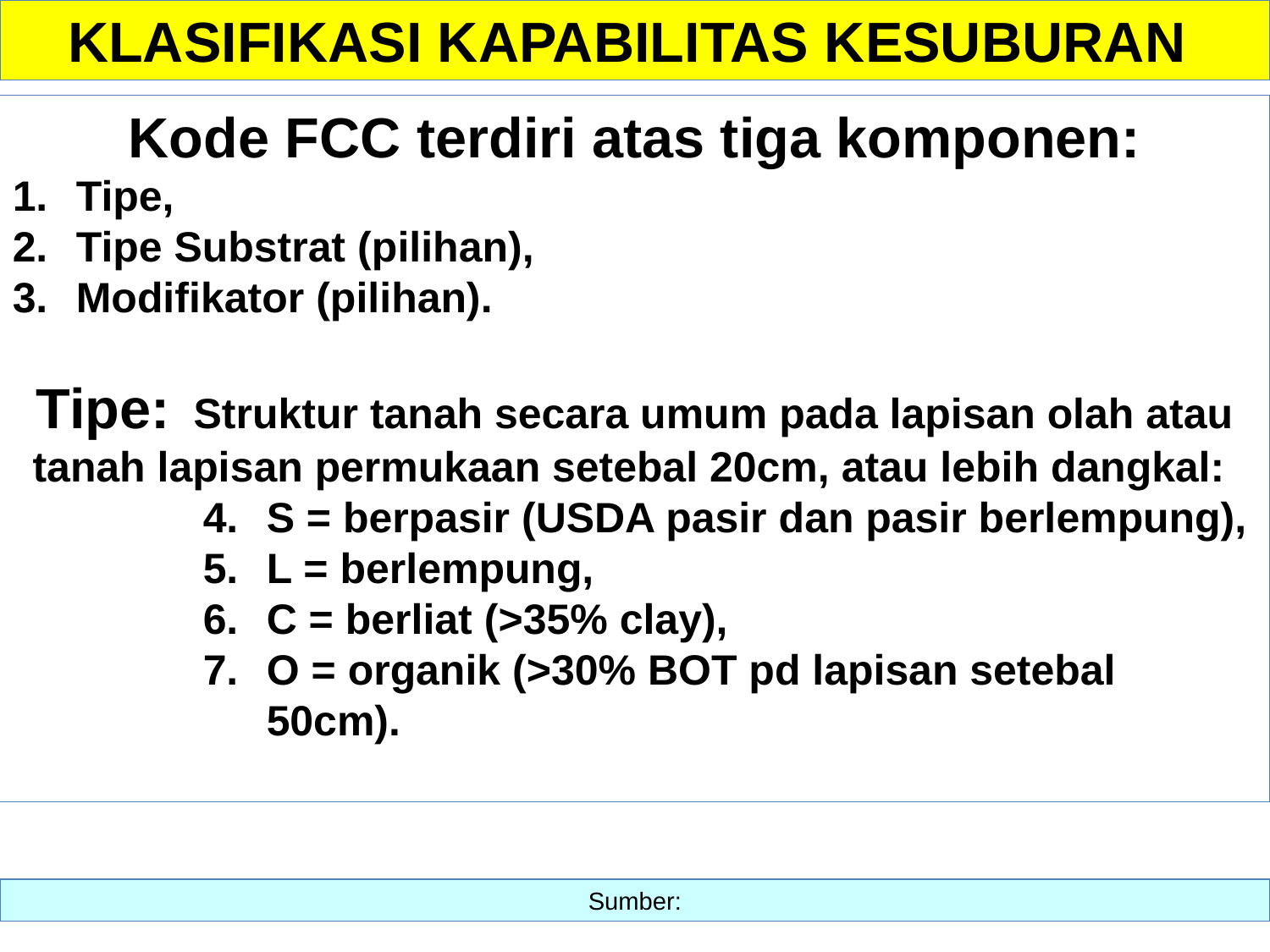

KLASIFIKASI KAPABILITAS KESUBURAN
Kode FCC terdiri atas tiga komponen:
Tipe,
Tipe Substrat (pilihan),
Modifikator (pilihan).

Tipe:  Struktur tanah secara umum pada lapisan olah atau tanah lapisan permukaan setebal 20cm, atau lebih dangkal:
S = berpasir (USDA pasir dan pasir berlempung),
L = berlempung,
C = berliat (>35% clay),
O = organik (>30% BOT pd lapisan setebal 50cm).

Sumber: